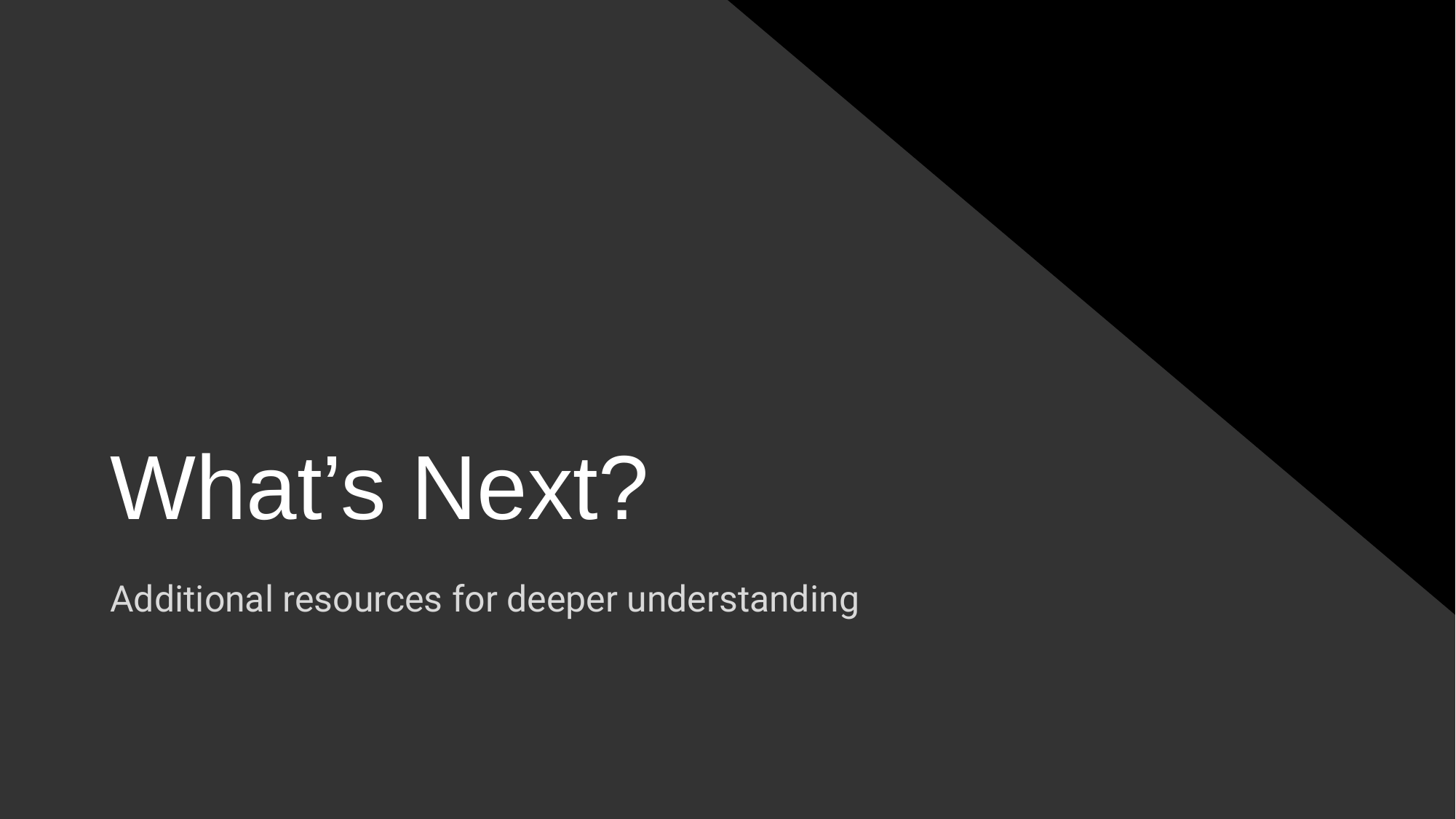

# What’s Next?
Additional resources for deeper understanding